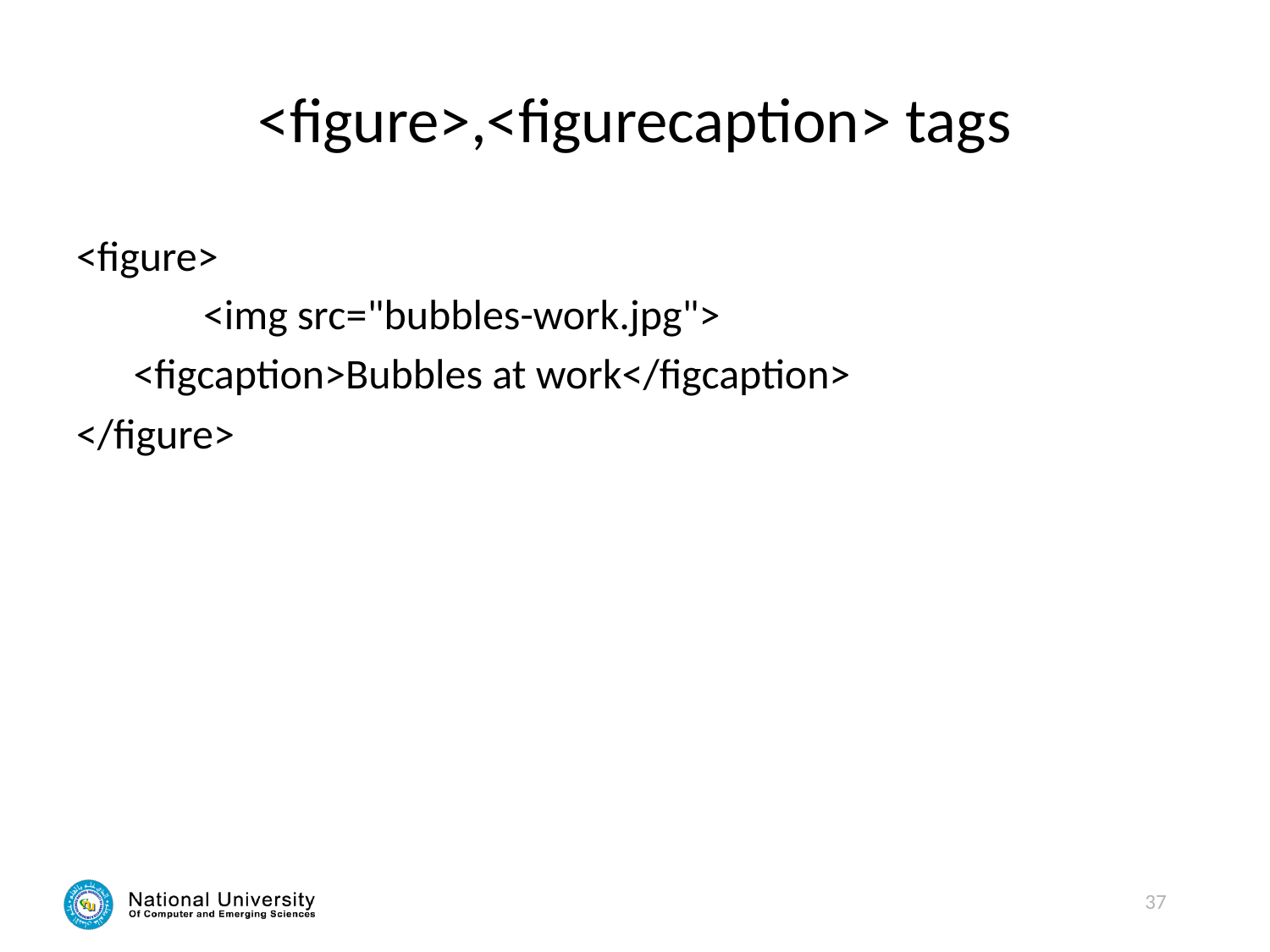

# <figure>,<figurecaption> tags
<figure>
	<img src="bubbles-work.jpg">
      <figcaption>Bubbles at work</figcaption>
</figure>
37